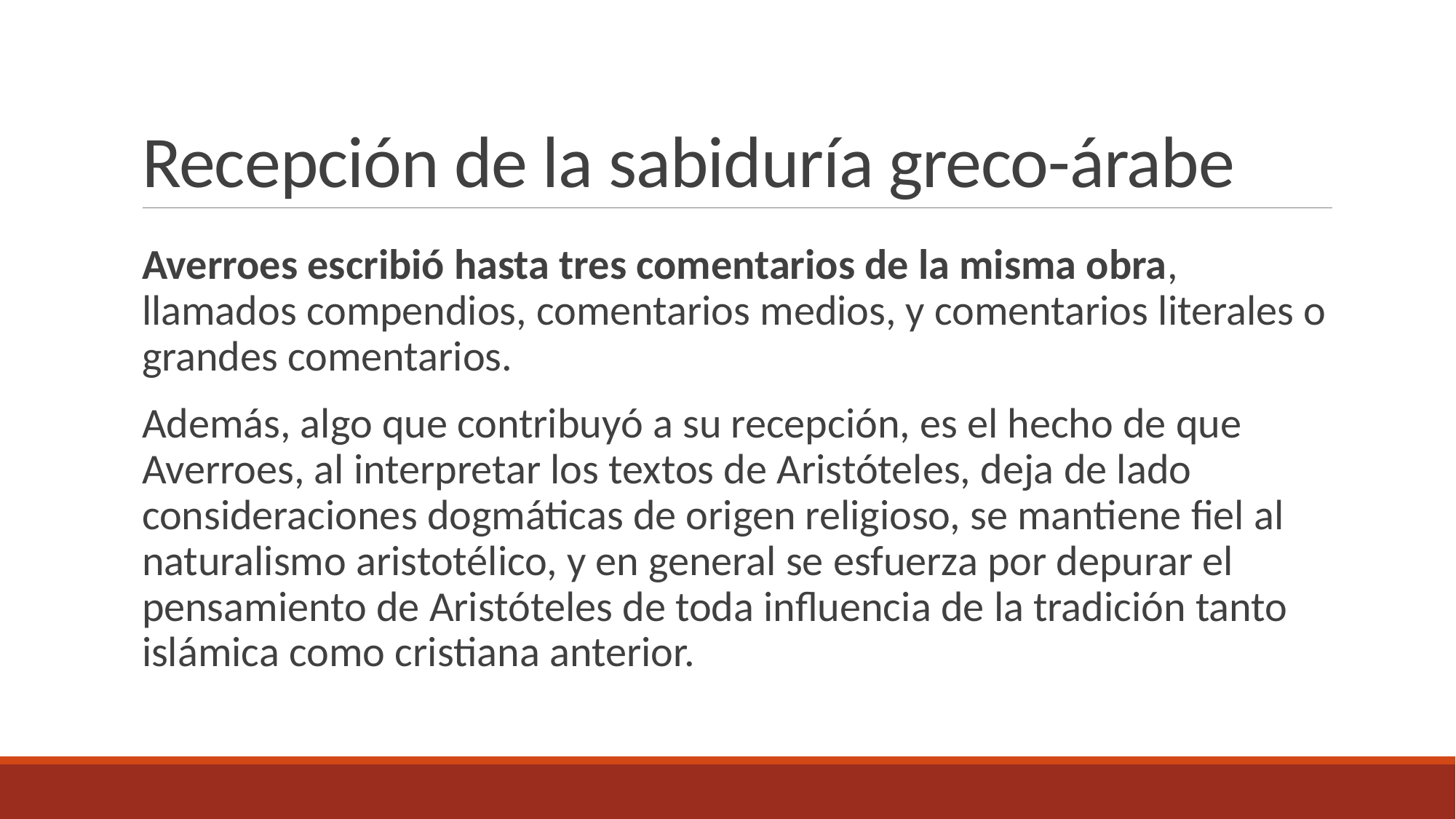

# Recepción de la sabiduría greco-árabe
Averroes escribió hasta tres comentarios de la misma obra, llamados compendios, comentarios medios, y comentarios literales o grandes comentarios.
Además, algo que contribuyó a su recepción, es el hecho de que Averroes, al interpretar los textos de Aristóteles, deja de lado consideraciones dogmáticas de origen religioso, se mantiene fiel al naturalismo aristotélico, y en general se esfuerza por depurar el pensamiento de Aristóteles de toda influencia de la tradición tanto islámica como cristiana anterior.